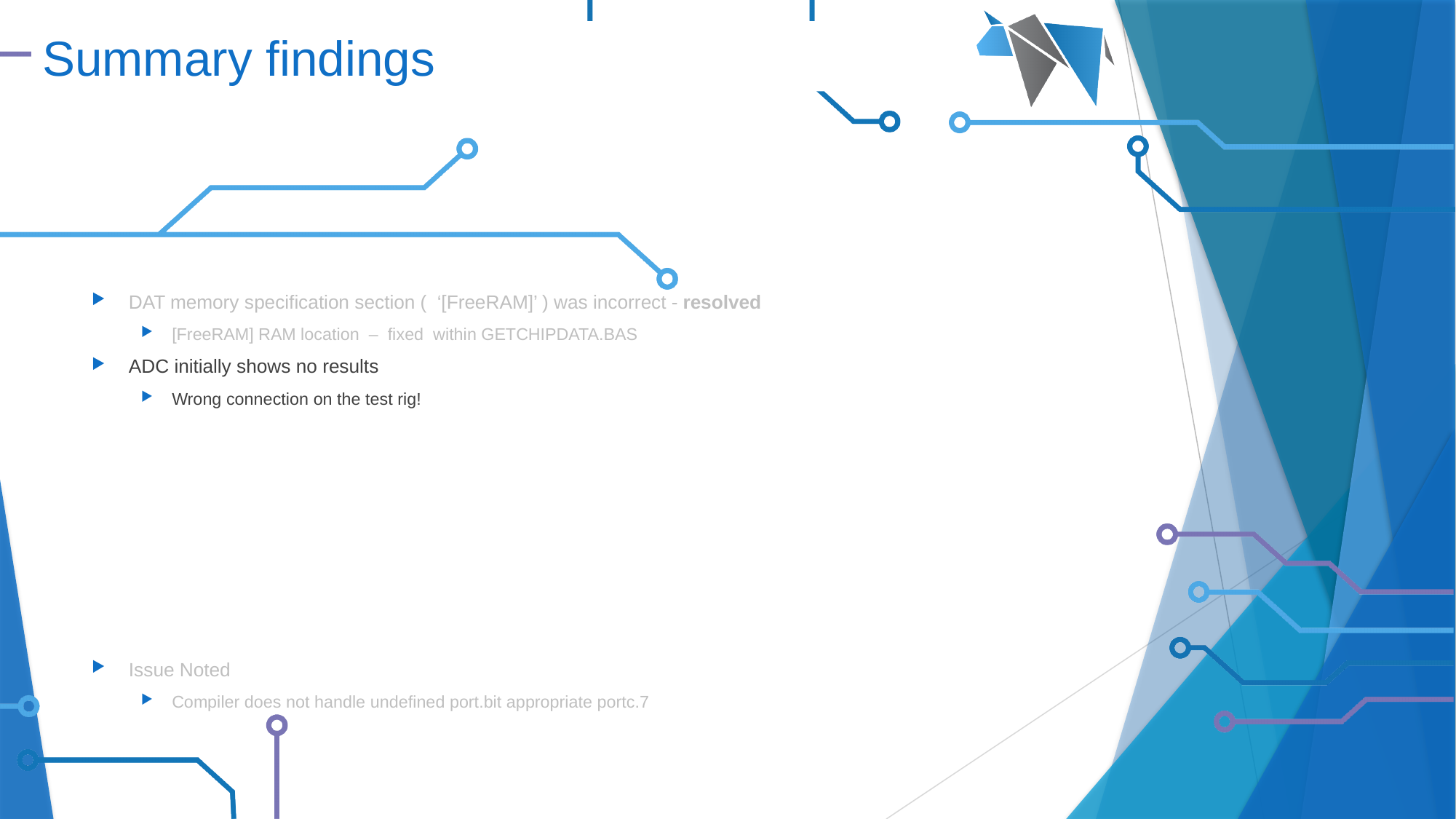

# Summary findings
DAT memory specification section (  ‘[FreeRAM]’ ) was incorrect - resolved
[FreeRAM] RAM location  –  fixed  within GETCHIPDATA.BAS
ADC initially shows no results
Wrong connection on the test rig!

Issue Noted
Compiler does not handle undefined port.bit appropriate portc.7